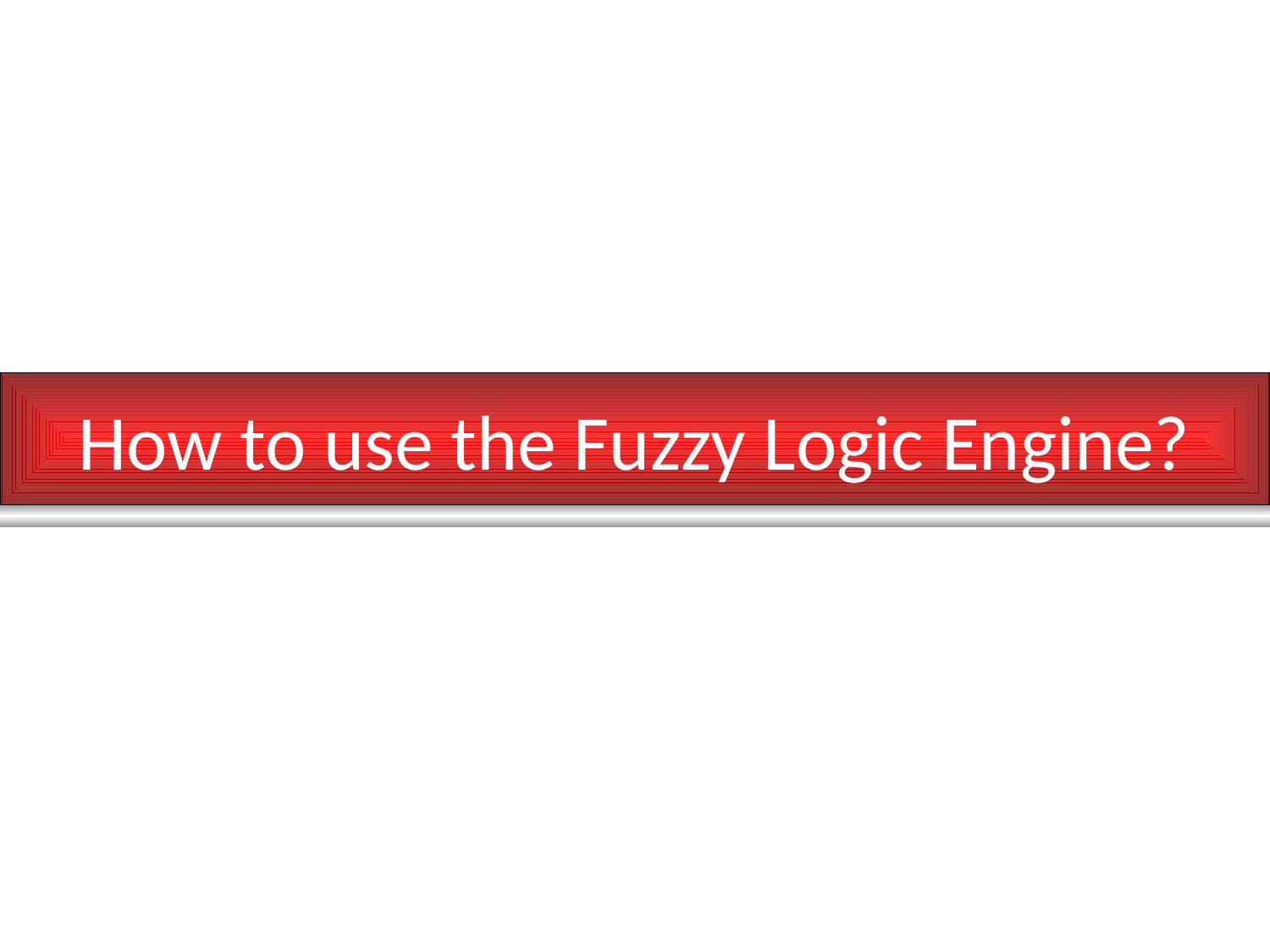

# How to use the Fuzzy Logic Engine?